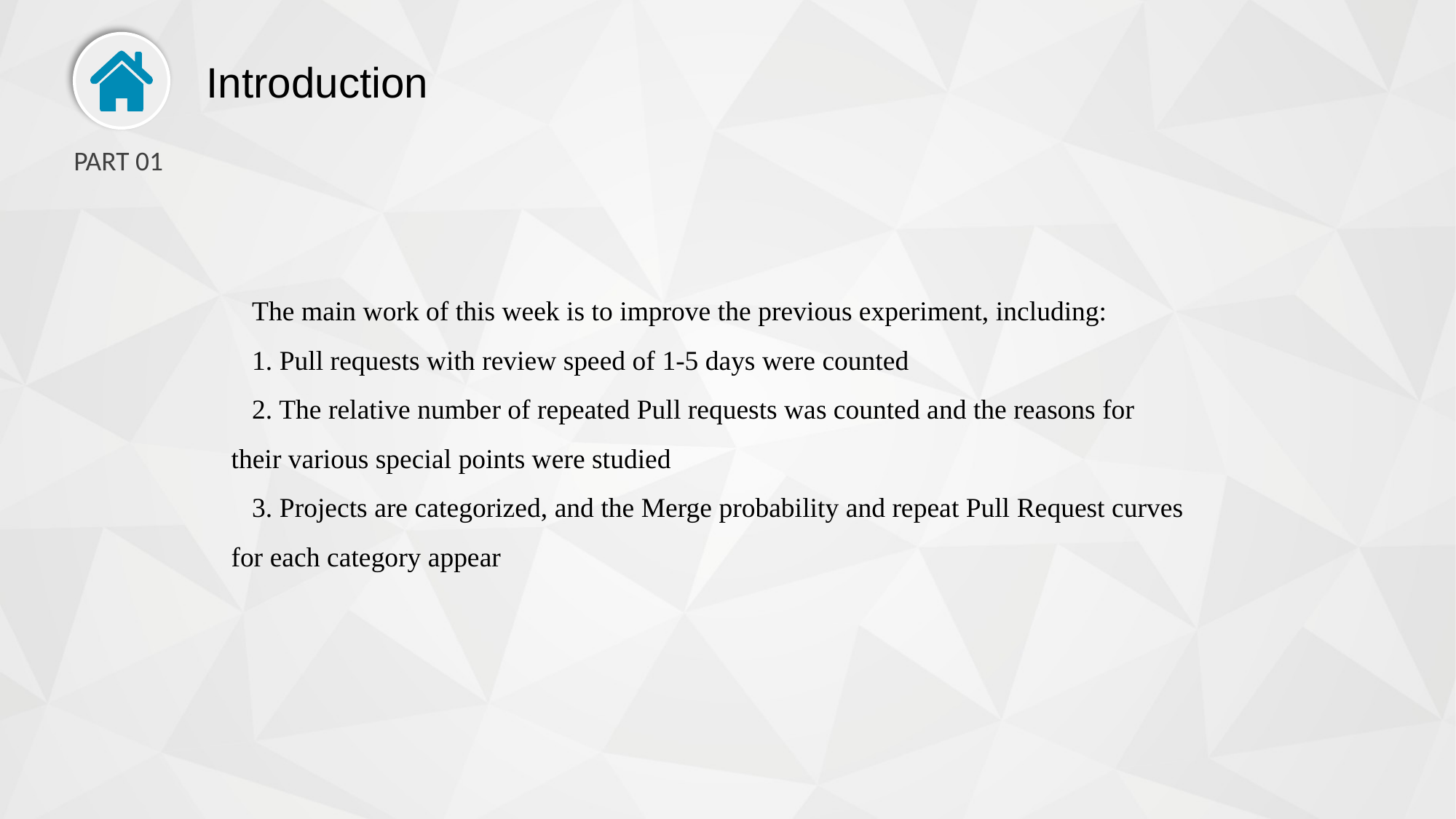

Introduction
PART 01
   The main work of this week is to improve the previous experiment, including:
   1. Pull requests with review speed of 1-5 days were counted
   2. The relative number of repeated Pull requests was counted and the reasons for
their various special points were studied
   3. Projects are categorized, and the Merge probability and repeat Pull Request curves for each category appear